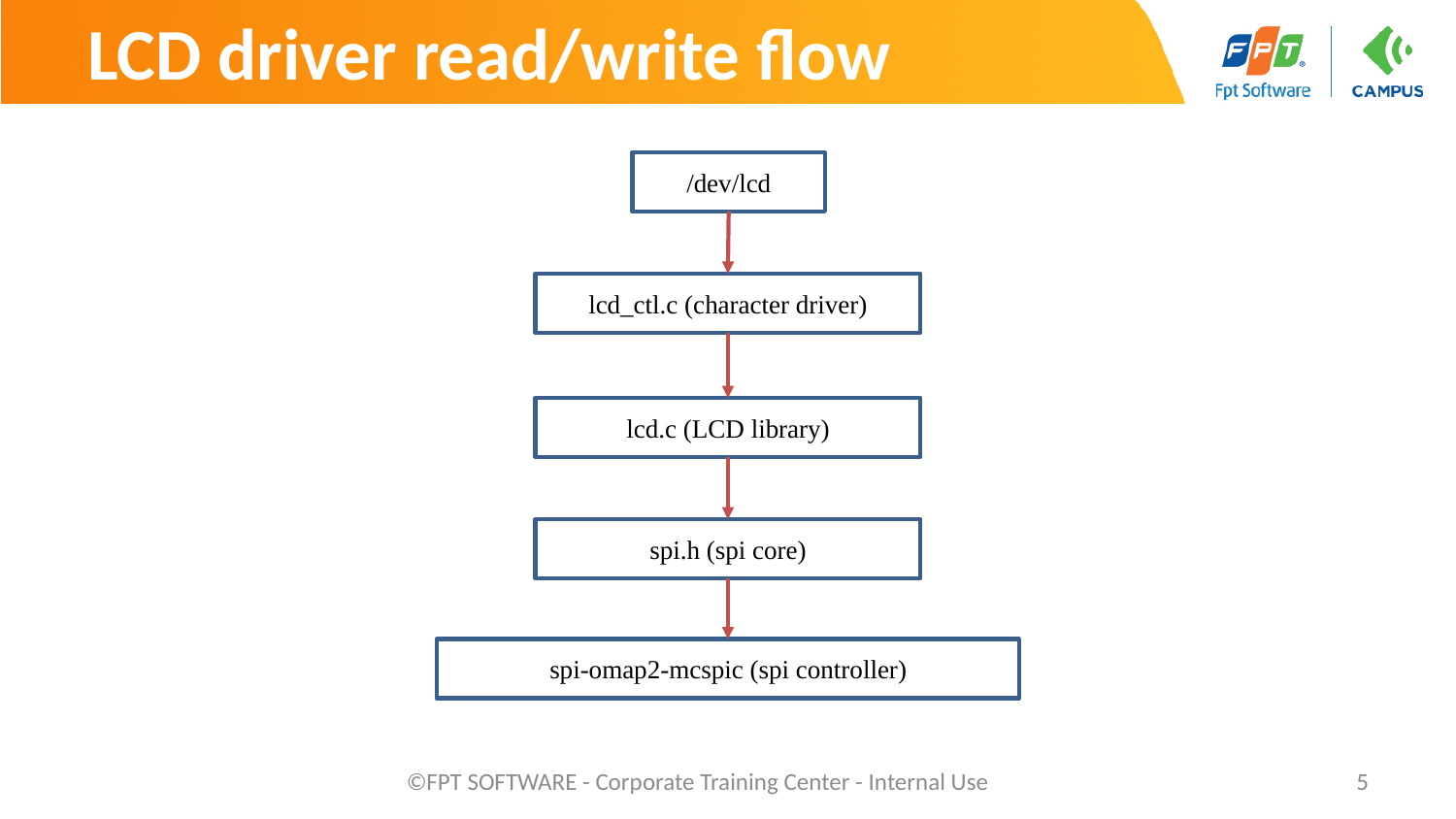

# LCD driver read/write flow

/dev/lcd
lcd_ctl.c (character driver)
lcd.c (LCD library)
spi.h (spi core)
spi-omap2-mcspic (spi controller)
©FPT SOFTWARE - Corporate Training Center - Internal Use
5